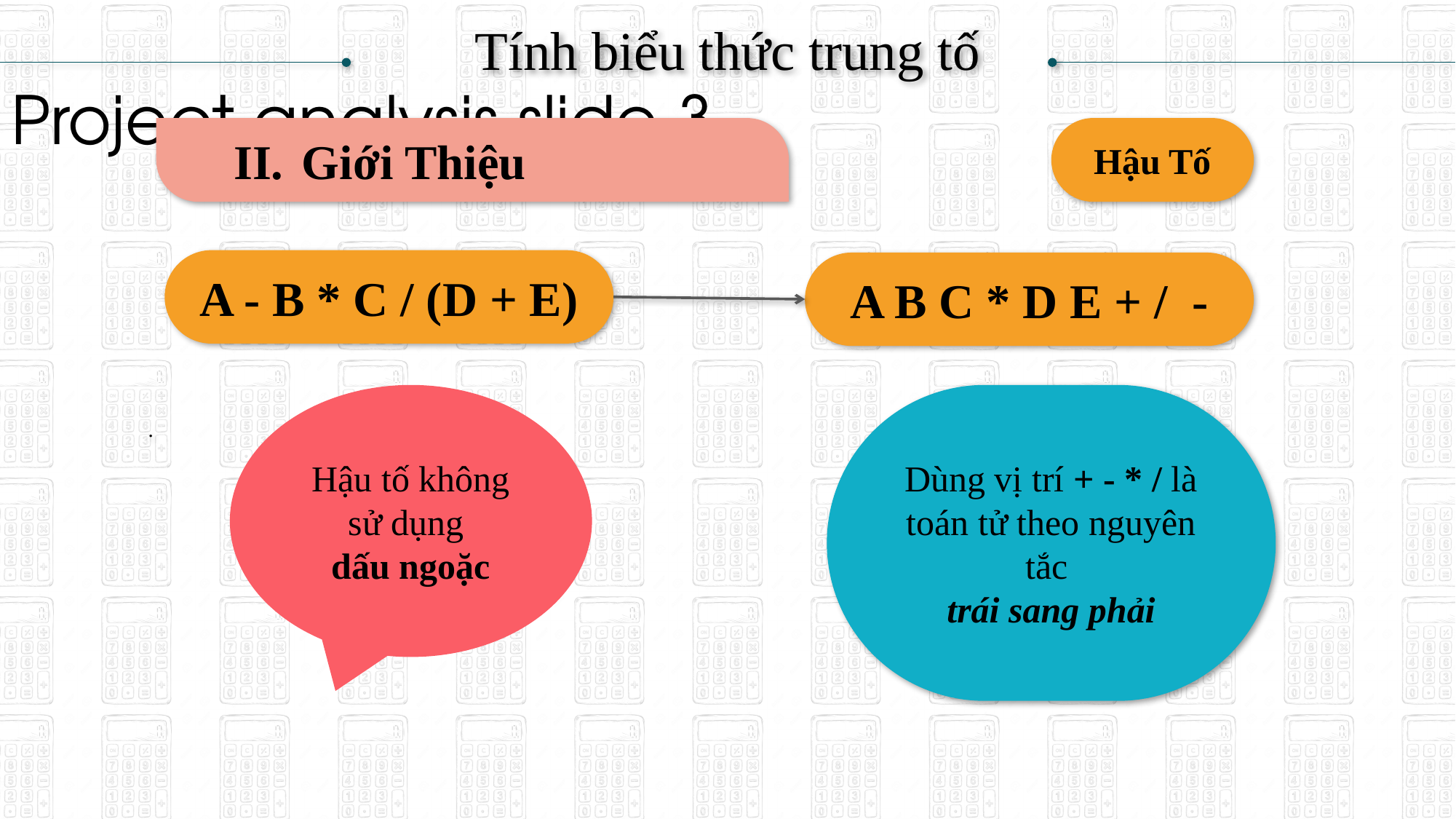

Tính biểu thức trung tố
Project analysis slide 3
Giới Thiệu
Hậu Tố
A - B * C / (D + E)
A B C * D E + /  -
Hậu tố không sử dụng
dấu ngoặc
Dùng vị trí + - * / là toán tử theo nguyên tắc
trái sang phải
.